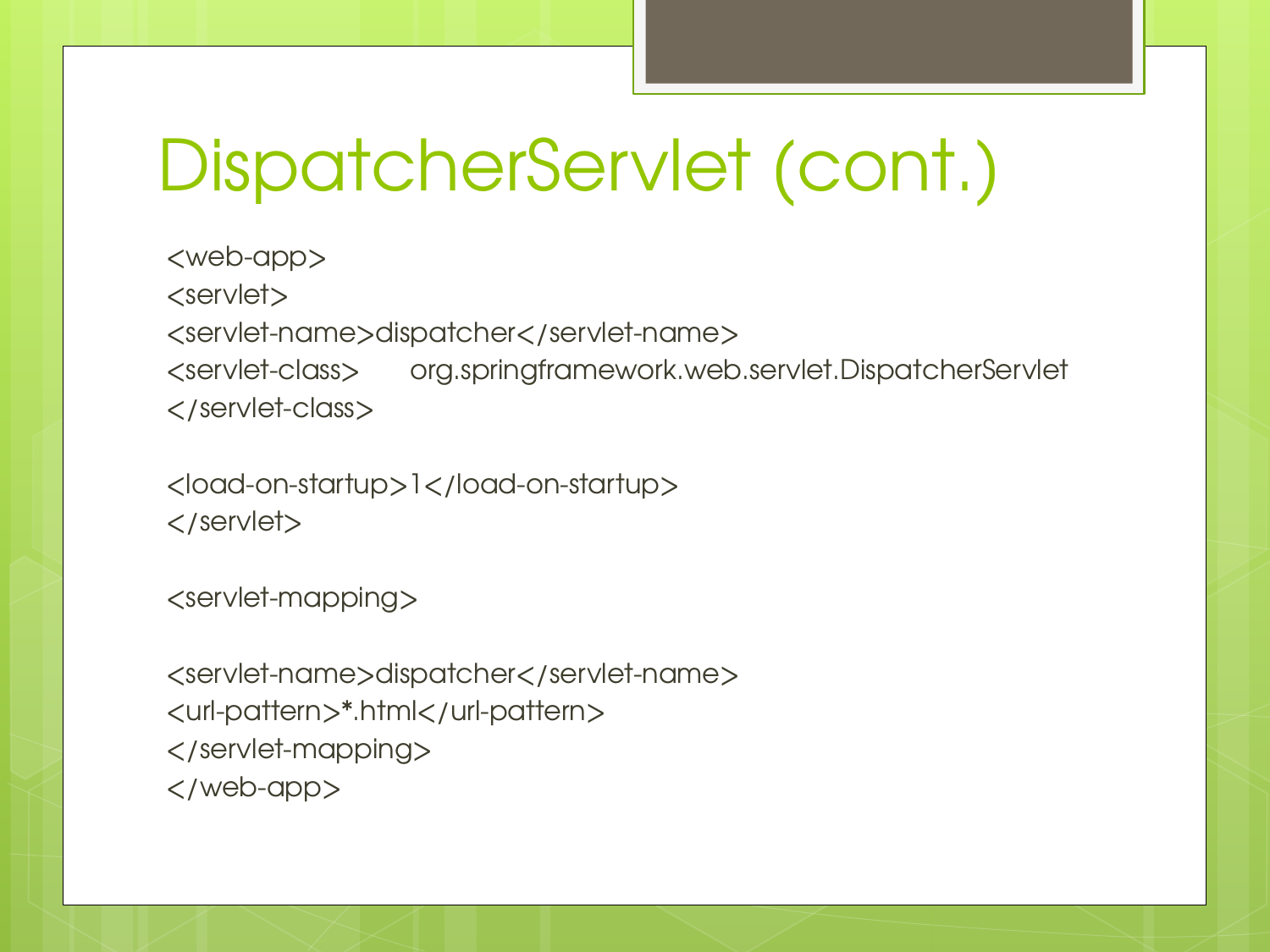

# DispatcherServlet (cont.)
<web-app>
	<servlet>
		<servlet-name>dispatcher</servlet-name>
		<servlet-class> 						org.springframework.web.servlet.DispatcherServlet
		</servlet-class>

		<load-on-startup>1</load-on-startup>
	</servlet>

	<servlet-mapping>

		<servlet-name>dispatcher</servlet-name>
			<url-pattern>*.html</url-pattern>
		</servlet-mapping>
</web-app>